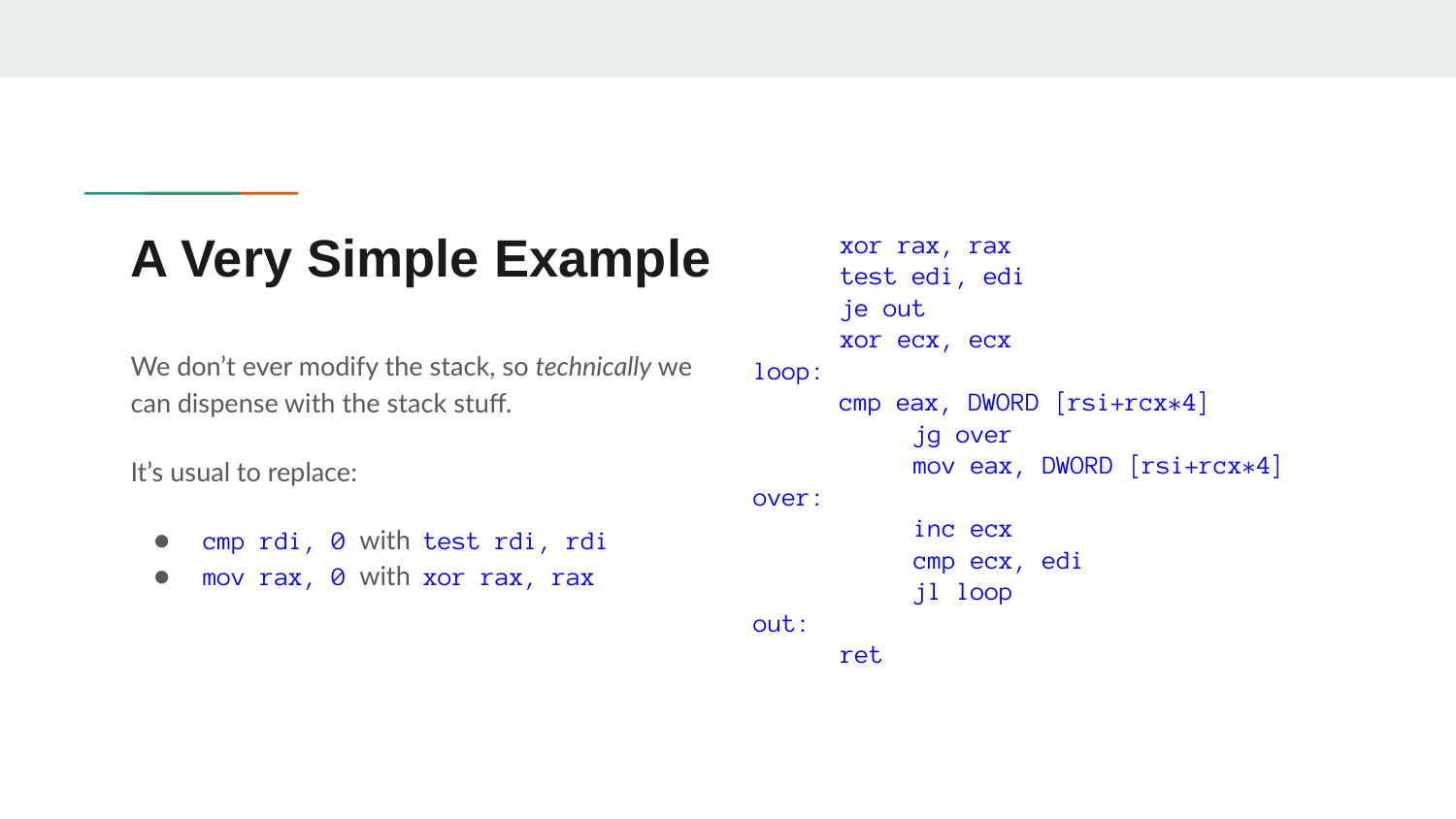

xor rax, rax
 test edi, edi
 je out
 xor ecx, ecx
loop:
      cmp eax, DWORD [rsi+rcx*4]
	 jg over
	 mov eax, DWORD [rsi+rcx*4]
over:
	 inc ecx
	 cmp ecx, edi
	 jl loop
out:
 ret
# A Very Simple Example
We don’t ever modify the stack, so technically we can dispense with the stack stuff.
It’s usual to replace:
cmp rdi, 0  with  test rdi, rdi
mov rax, 0  with  xor rax, rax